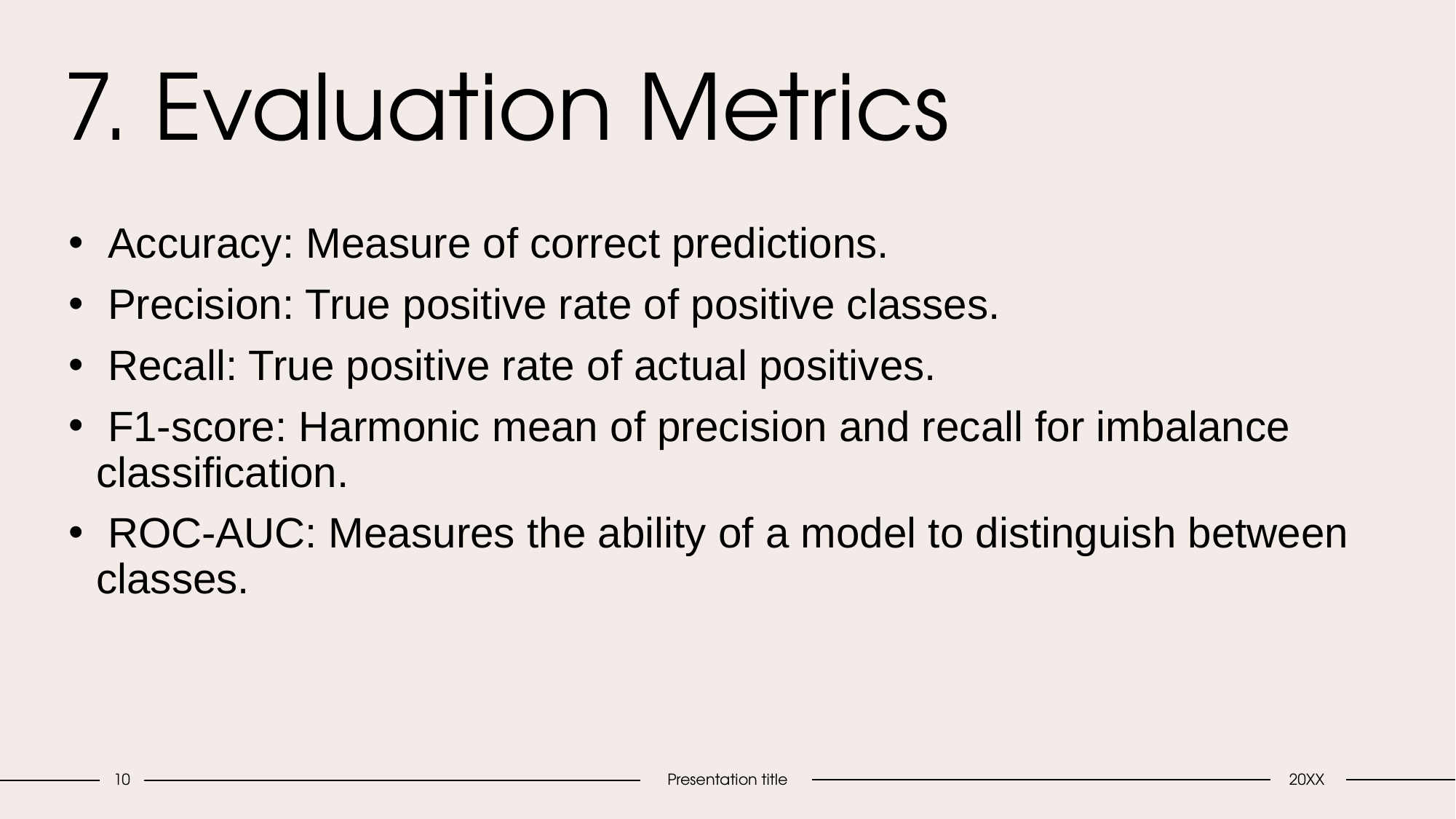

# 7. Evaluation Metrics
 Accuracy: Measure of correct predictions.
 Precision: True positive rate of positive classes.
 Recall: True positive rate of actual positives.
 F1-score: Harmonic mean of precision and recall for imbalance classification.
 ROC-AUC: Measures the ability of a model to distinguish between classes.
10
Presentation title
20XX